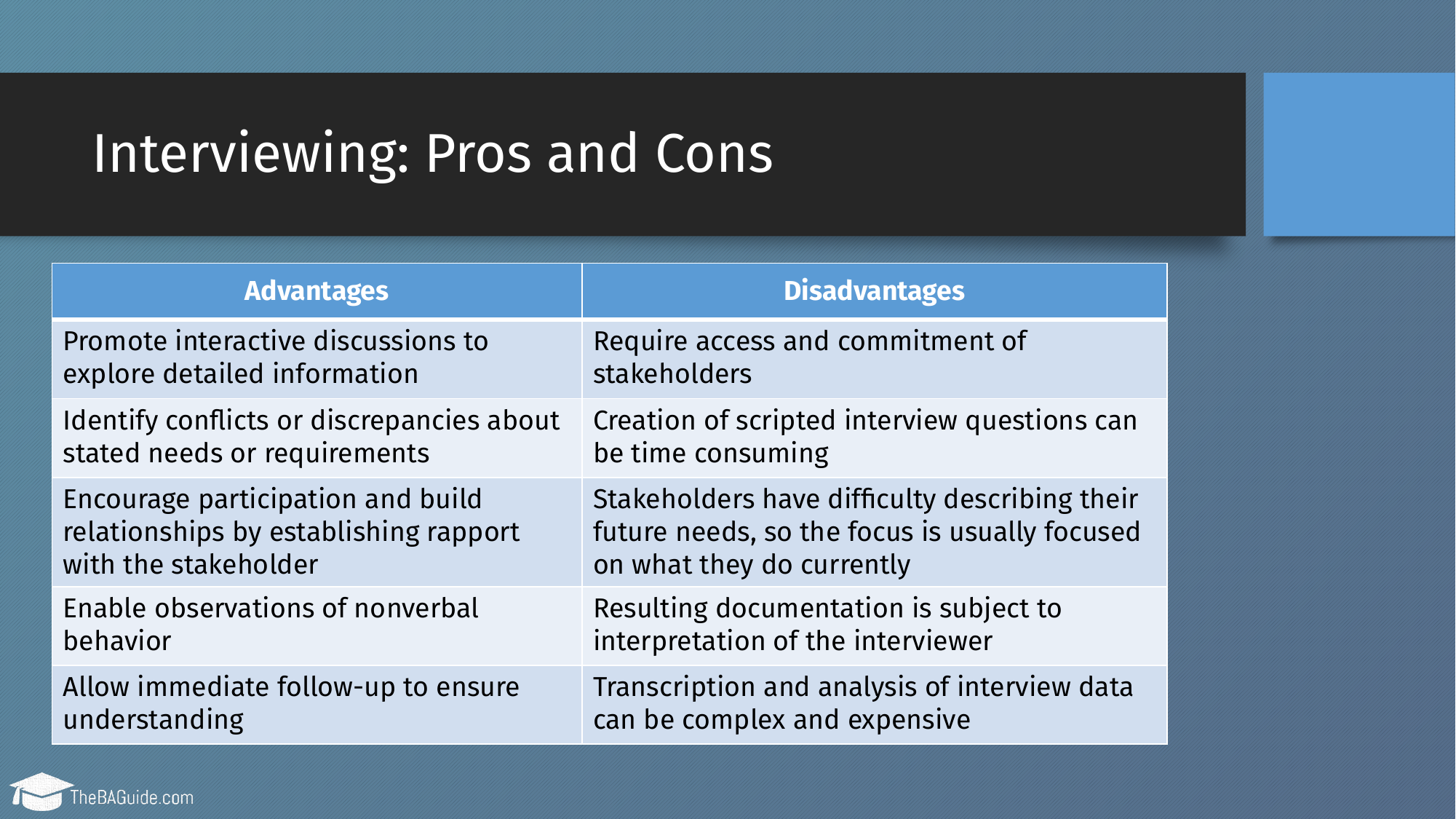

# Interviewing: Pros and Cons
| Advantages | Disadvantages |
| --- | --- |
| Promote interactive discussions to explore detailed information | Require access and commitment of stakeholders |
| Identify conflicts or discrepancies about stated needs or requirements | Creation of scripted interview questions can be time consuming |
| Encourage participation and build relationships by establishing rapport with the stakeholder | Stakeholders have difficulty describing their future needs, so the focus is usually focused on what they do currently |
| Enable observations of nonverbal behavior | Resulting documentation is subject to interpretation of the interviewer |
| Allow immediate follow-up to ensure understanding | Transcription and analysis of interview data can be complex and expensive |